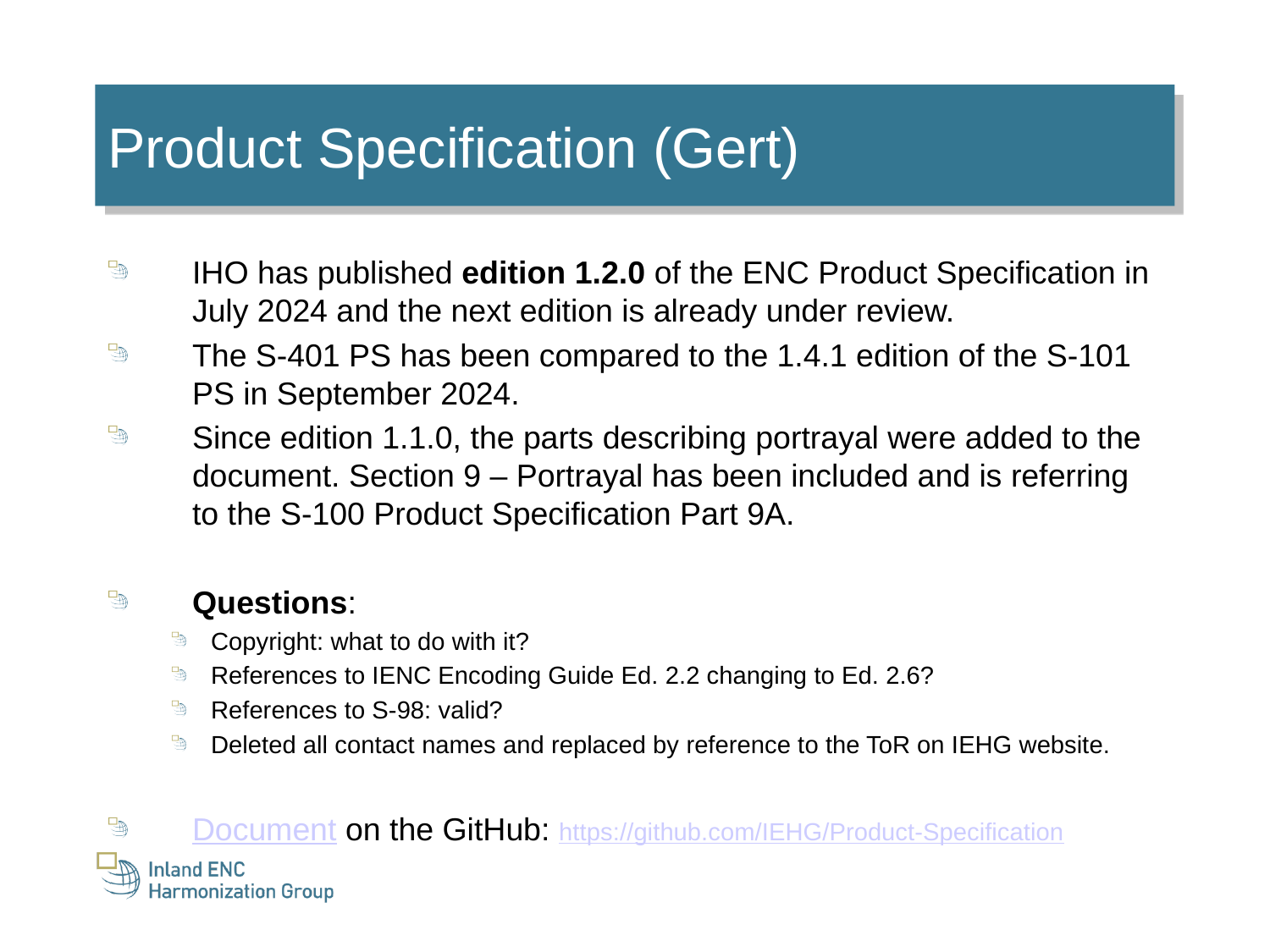

Product Specification (Gert)
IHO has published edition 1.2.0 of the ENC Product Specification in July 2024 and the next edition is already under review.
The S-401 PS has been compared to the 1.4.1 edition of the S-101 PS in September 2024.
Since edition 1.1.0, the parts describing portrayal were added to the document. Section 9 – Portrayal has been included and is referring to the S-100 Product Specification Part 9A.

Questions:
Copyright: what to do with it?
References to IENC Encoding Guide Ed. 2.2 changing to Ed. 2.6?
References to S-98: valid?
Deleted all contact names and replaced by reference to the ToR on IEHG website.

Document on the GitHub: https://github.com/IEHG/Product-Specification